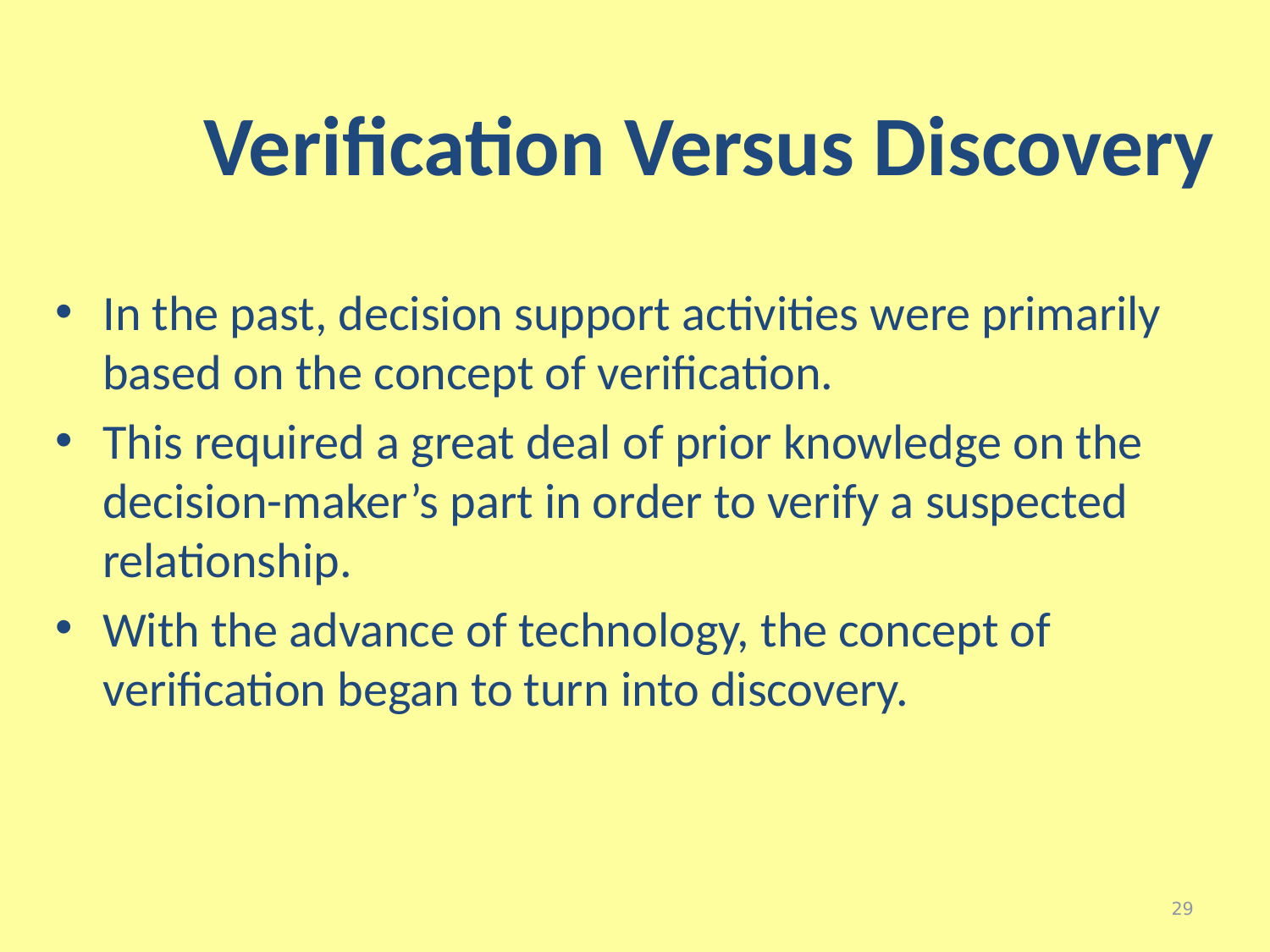

# Verification Versus Discovery
In the past, decision support activities were primarily based on the concept of verification.
This required a great deal of prior knowledge on the decision-maker’s part in order to verify a suspected relationship.
With the advance of technology, the concept of verification began to turn into discovery.

29